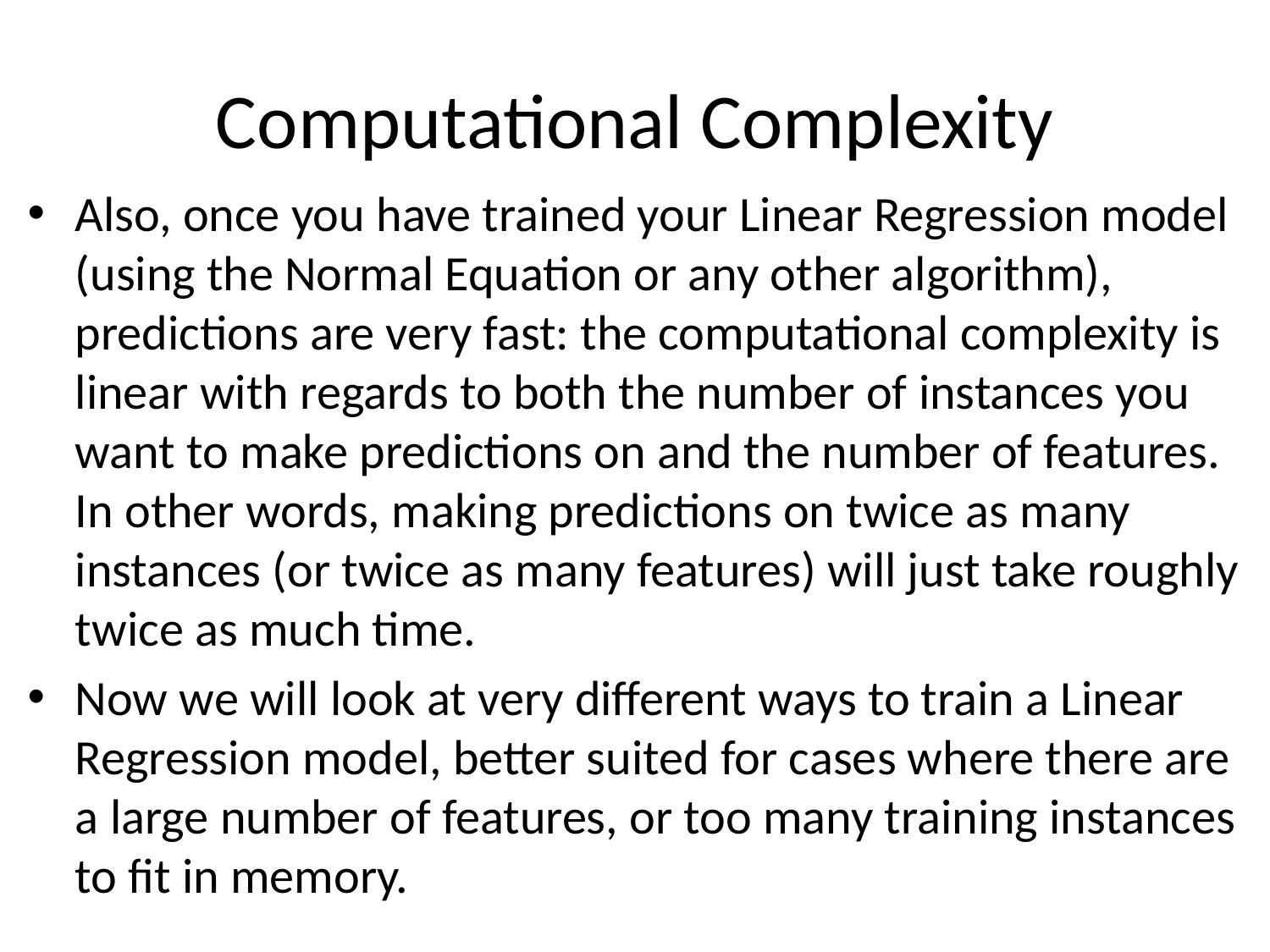

# Computational Complexity
Also, once you have trained your Linear Regression model (using the Normal Equation or any other algorithm), predictions are very fast: the computational complexity is linear with regards to both the number of instances you want to make predictions on and the number of features. In other words, making predictions on twice as many instances (or twice as many features) will just take roughly twice as much time.
Now we will look at very different ways to train a Linear Regression model, better suited for cases where there are a large number of features, or too many training instances to fit in memory.